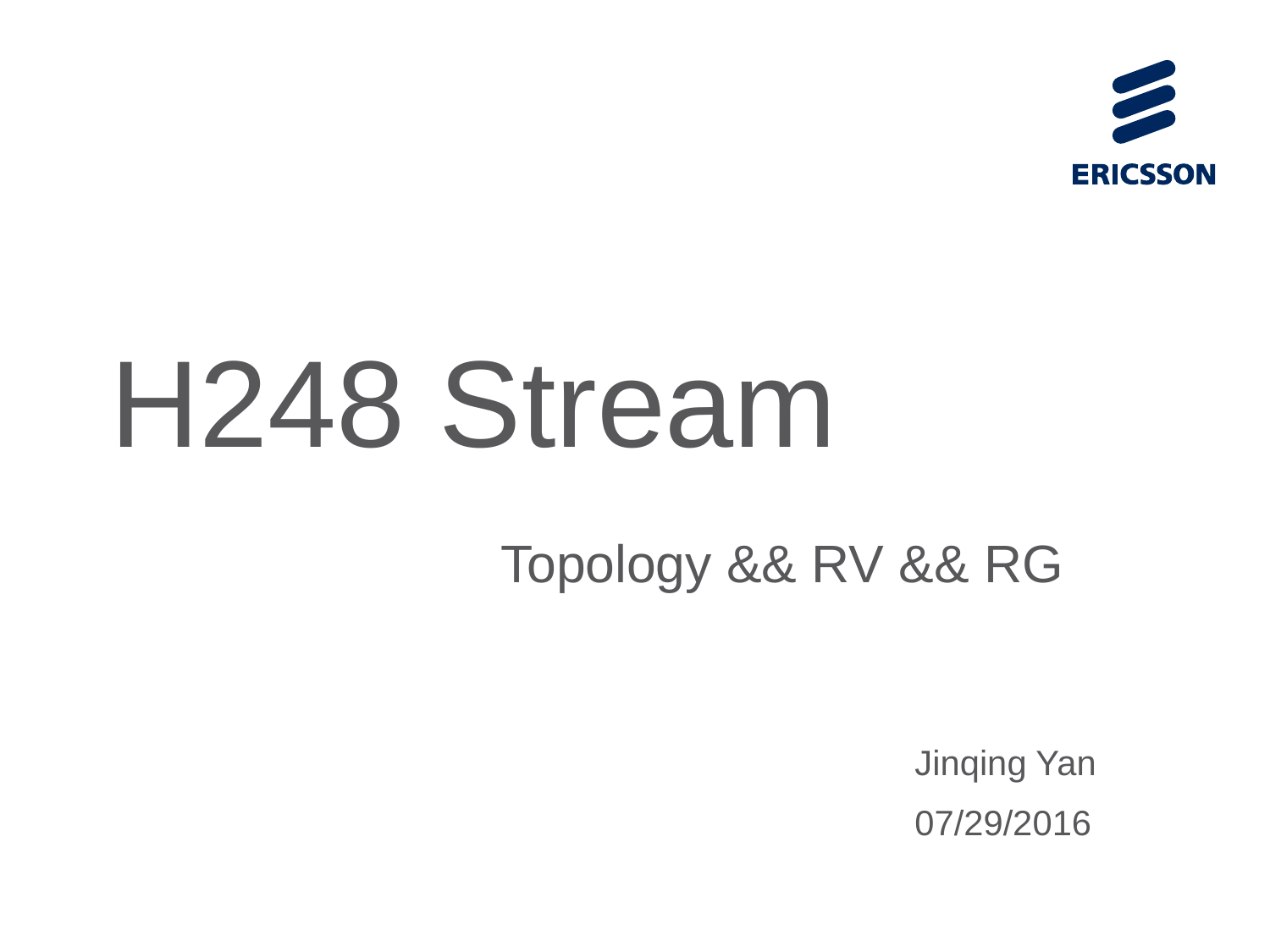

# H248 Stream
Topology && RV && RG
Jinqing Yan
07/29/2016